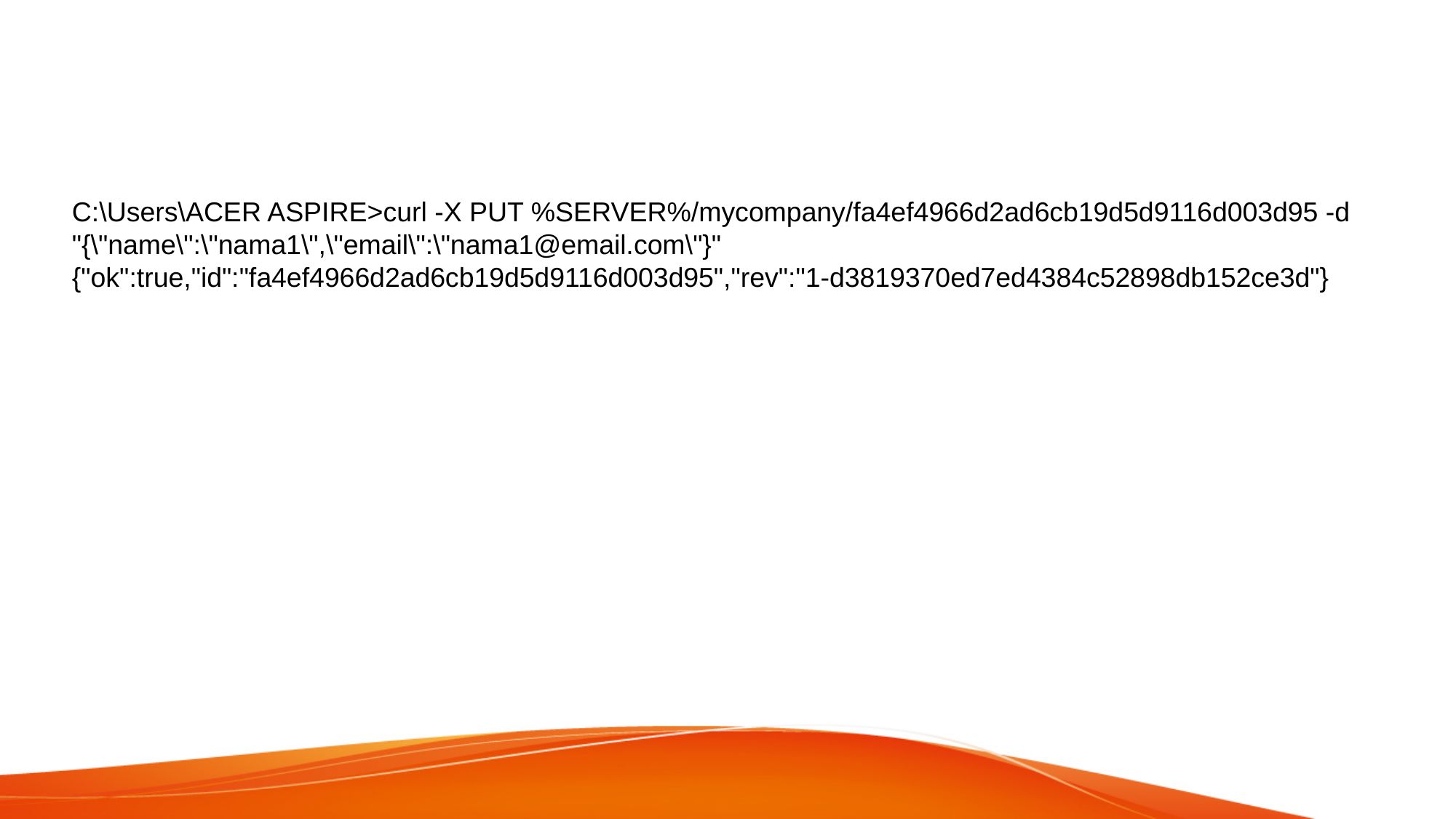

#

C:\Users\ACER ASPIRE>curl -X PUT %SERVER%/mycompany/fa4ef4966d2ad6cb19d5d9116d003d95 -d "{\"name\":\"nama1\",\"email\":\"nama1@email.com\"}"
{"ok":true,"id":"fa4ef4966d2ad6cb19d5d9116d003d95","rev":"1-d3819370ed7ed4384c52898db152ce3d"}